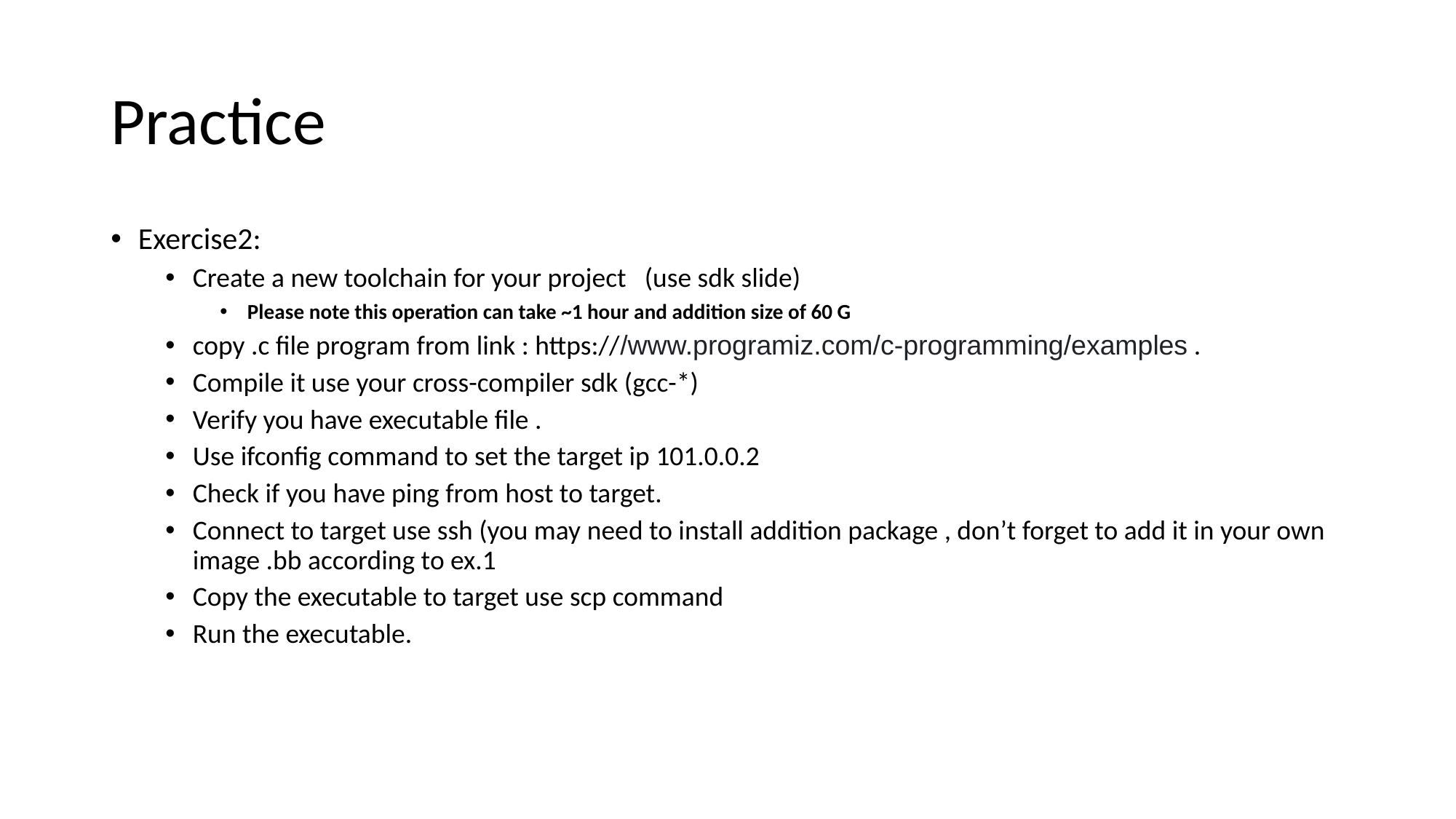

# Practice
Exercise2:
Create a new toolchain for your project   (use sdk slide)
Please note this operation can take ~1 hour and addition size of 60 G
copy .c file program from link : https:///www.programiz.com/c-programming/examples .
Compile it use your cross-compiler sdk (gcc-*)
Verify you have executable file .
Use ifconfig command to set the target ip 101.0.0.2
Check if you have ping from host to target.
Connect to target use ssh (you may need to install addition package , don’t forget to add it in your own image .bb according to ex.1
Copy the executable to target use scp command
Run the executable.